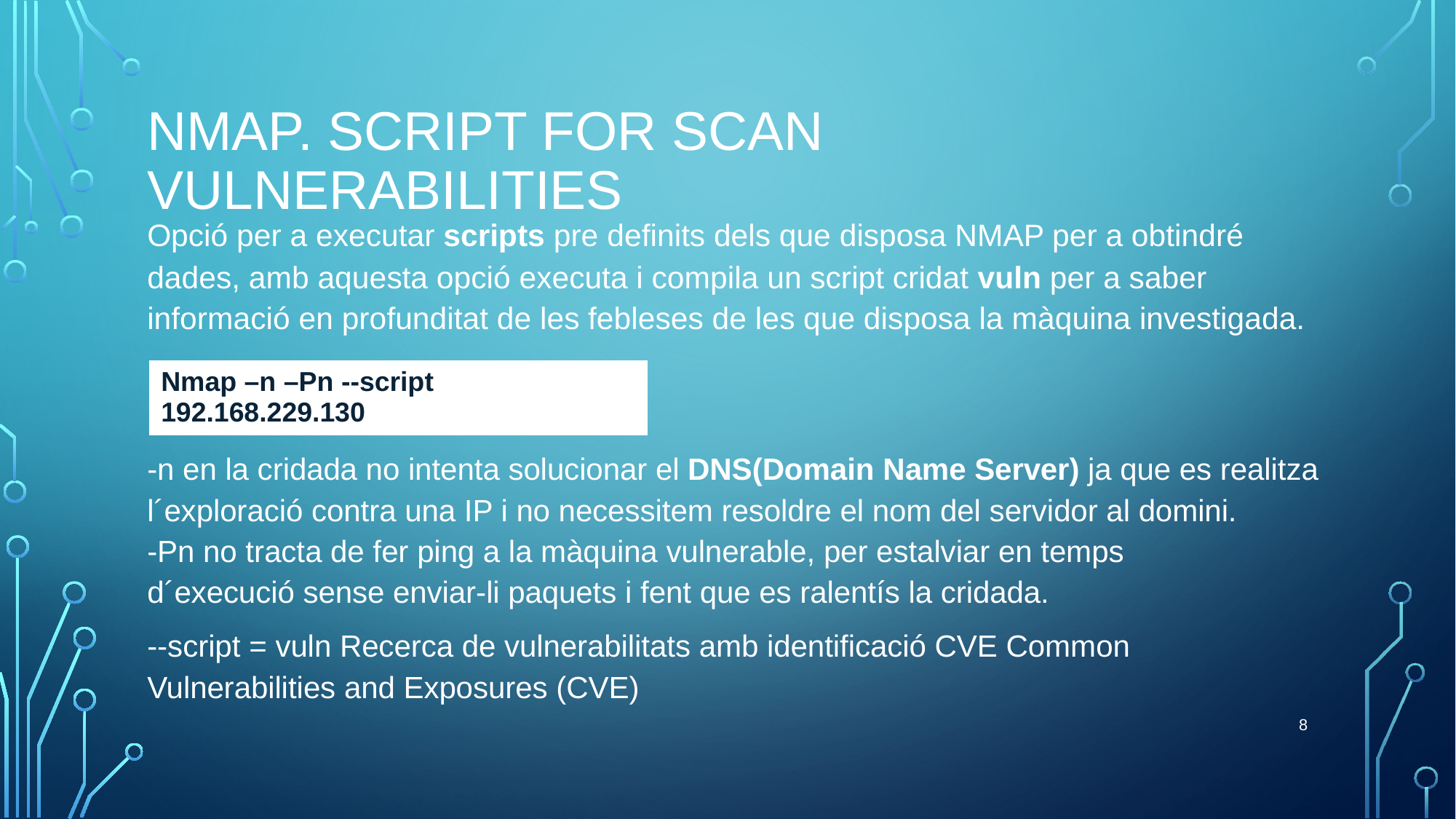

# NMAP. Script for scan vulnerabilities
Opció per a executar scripts pre definits dels que disposa NMAP per a obtindré dades, amb aquesta opció executa i compila un script cridat vuln per a saber informació en profunditat de les febleses de les que disposa la màquina investigada.

| Nmap –n –Pn --script 192.168.229.130 |
| --- |
-n en la cridada no intenta solucionar el DNS(Domain Name Server) ja que es realitza l´exploració contra una IP i no necessitem resoldre el nom del servidor al domini.
-Pn no tracta de fer ping a la màquina vulnerable, per estalviar en temps
d´execució sense enviar-li paquets i fent que es ralentís la cridada.
--script = vuln Recerca de vulnerabilitats amb identificació CVE Common Vulnerabilities and Exposures (CVE)

8